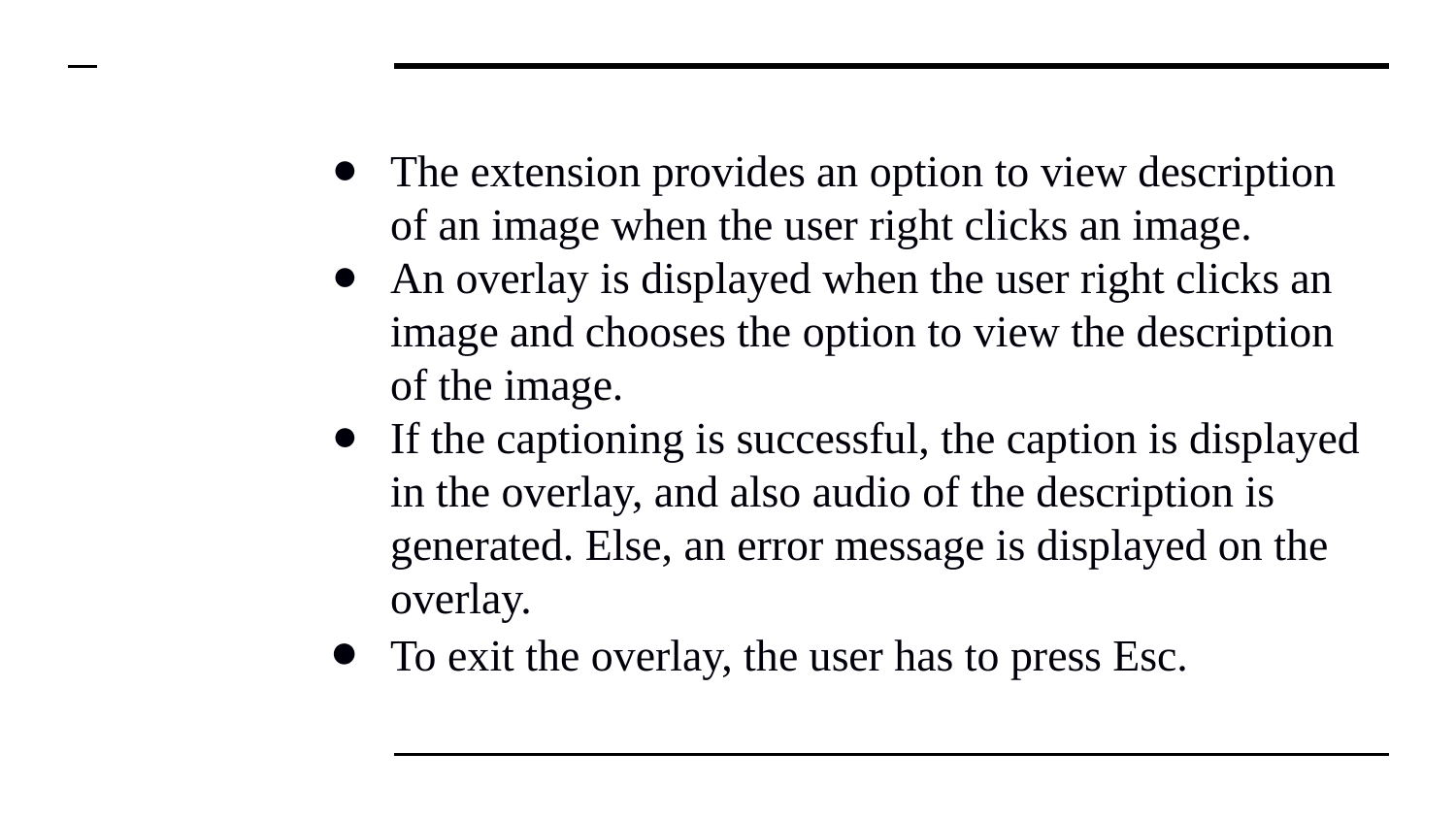

The extension provides an option to view description of an image when the user right clicks an image.
An overlay is displayed when the user right clicks an image and chooses the option to view the description of the image.
If the captioning is successful, the caption is displayed in the overlay, and also audio of the description is generated. Else, an error message is displayed on the overlay.
To exit the overlay, the user has to press Esc.